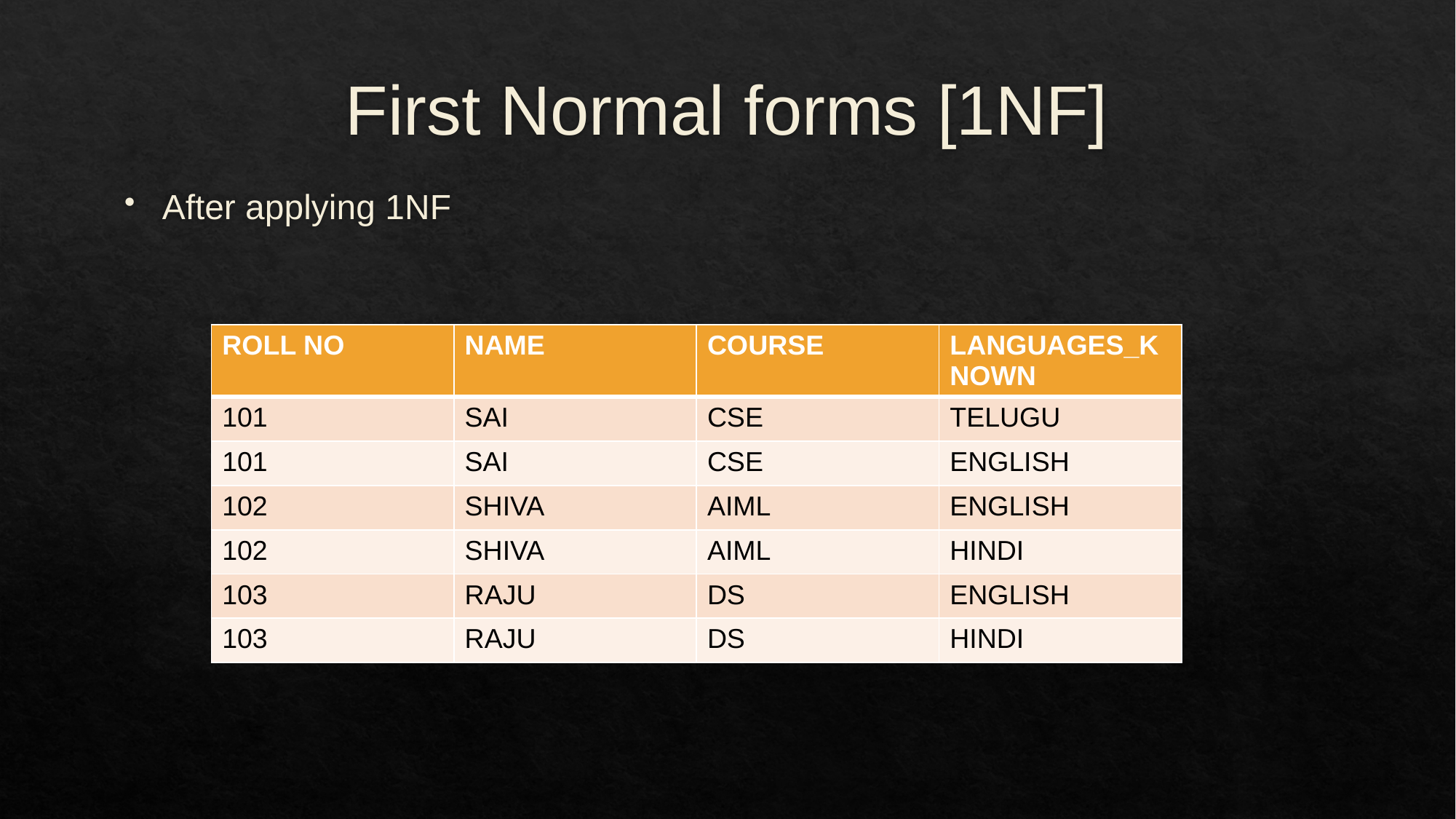

# First Normal forms [1NF]
After applying 1NF
| ROLL NO | NAME | COURSE | LANGUAGES\_KNOWN |
| --- | --- | --- | --- |
| 101 | SAI | CSE | TELUGU |
| 101 | SAI | CSE | ENGLISH |
| 102 | SHIVA | AIML | ENGLISH |
| 102 | SHIVA | AIML | HINDI |
| 103 | RAJU | DS | ENGLISH |
| 103 | RAJU | DS | HINDI |